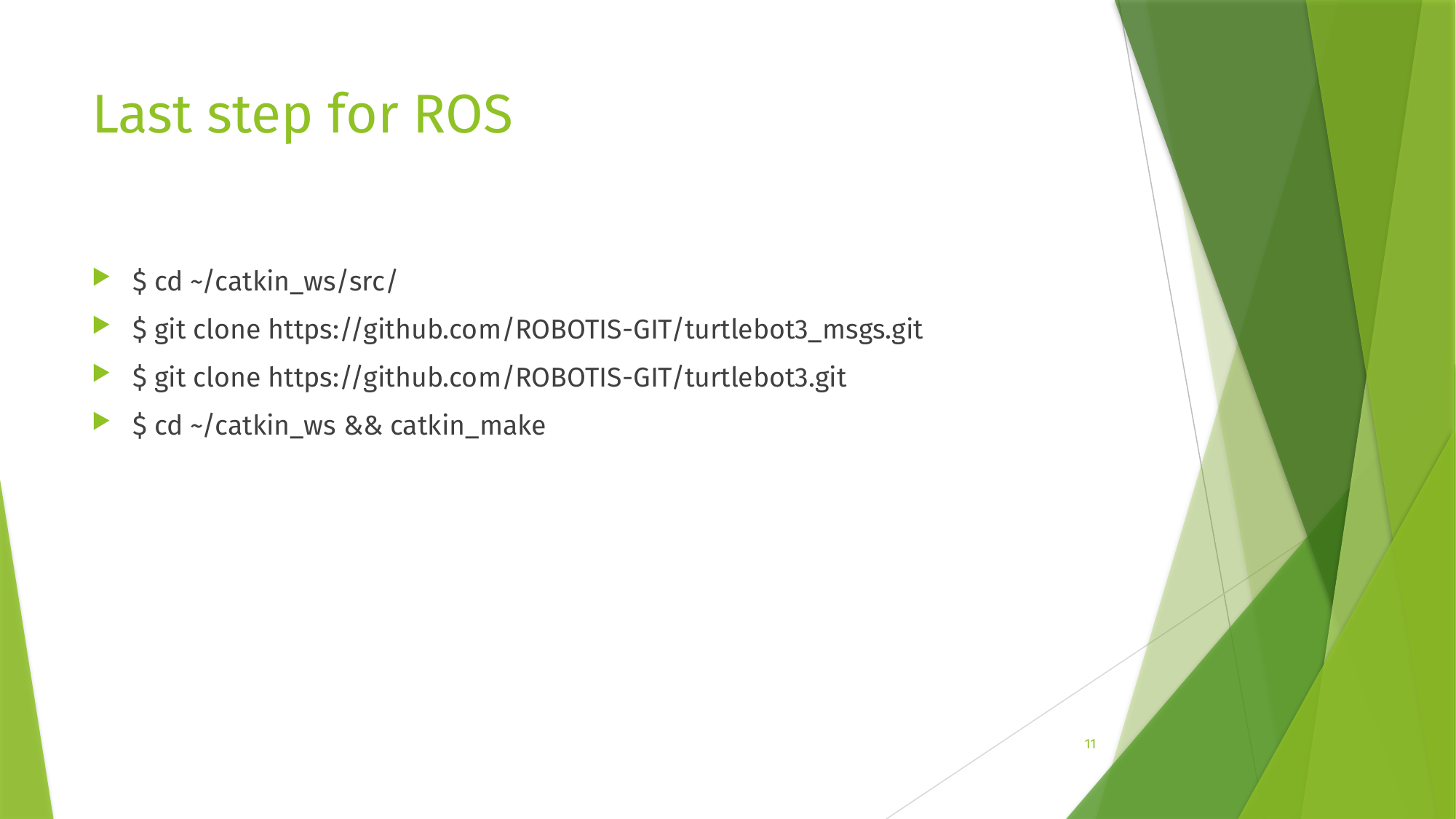

# Last step for ROS
$ cd ~/catkin_ws/src/
$ git clone https://github.com/ROBOTIS-GIT/turtlebot3_msgs.git
$ git clone https://github.com/ROBOTIS-GIT/turtlebot3.git
$ cd ~/catkin_ws && catkin_make
11